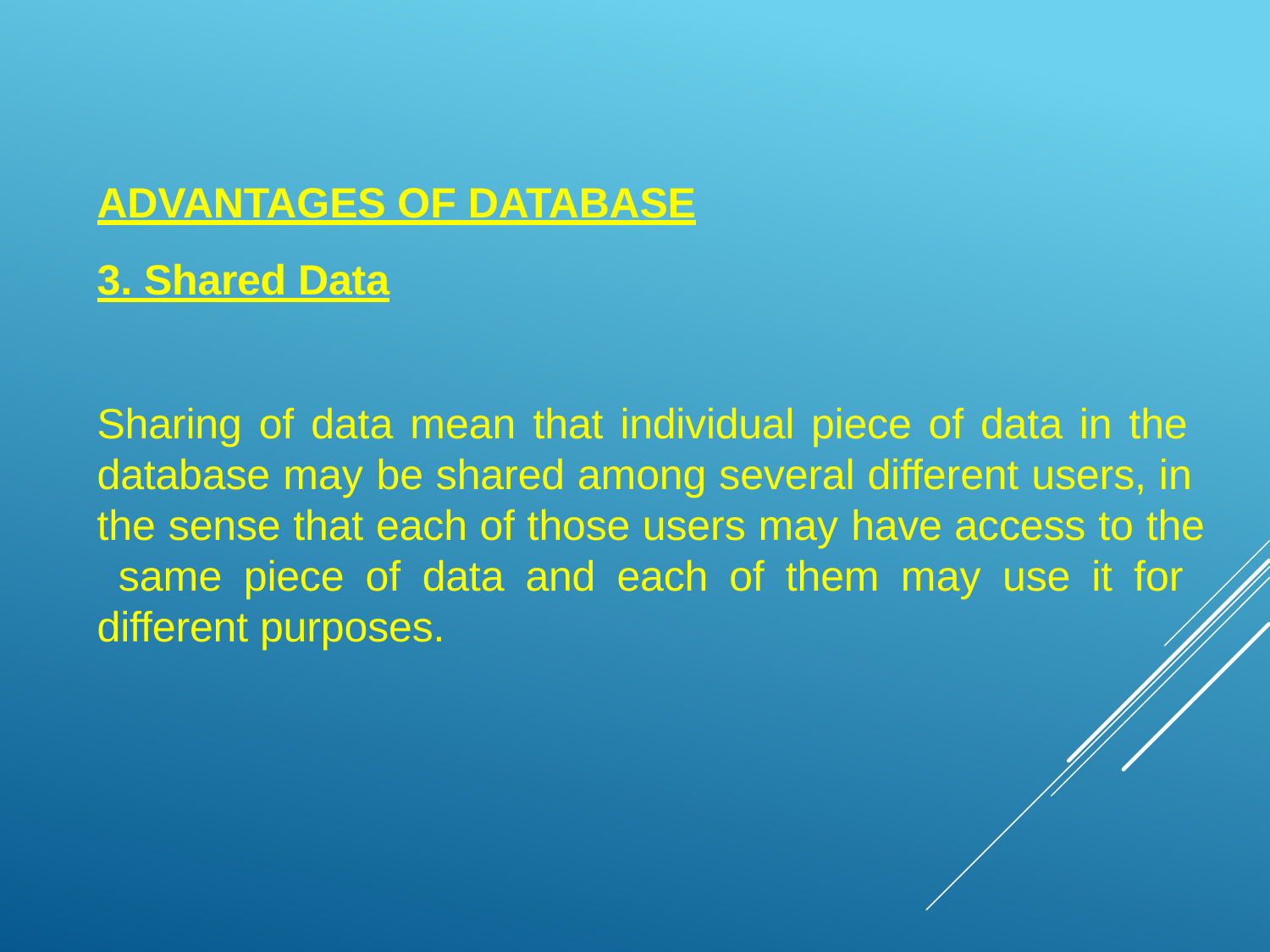

ADVANTAGES OF DATABASE
3. Shared Data

Sharing of data mean that individual piece of data in the  database may be shared among several different users, in  the sense that each of those users may have access to the  same piece of data and each of them may use it for  different purposes.